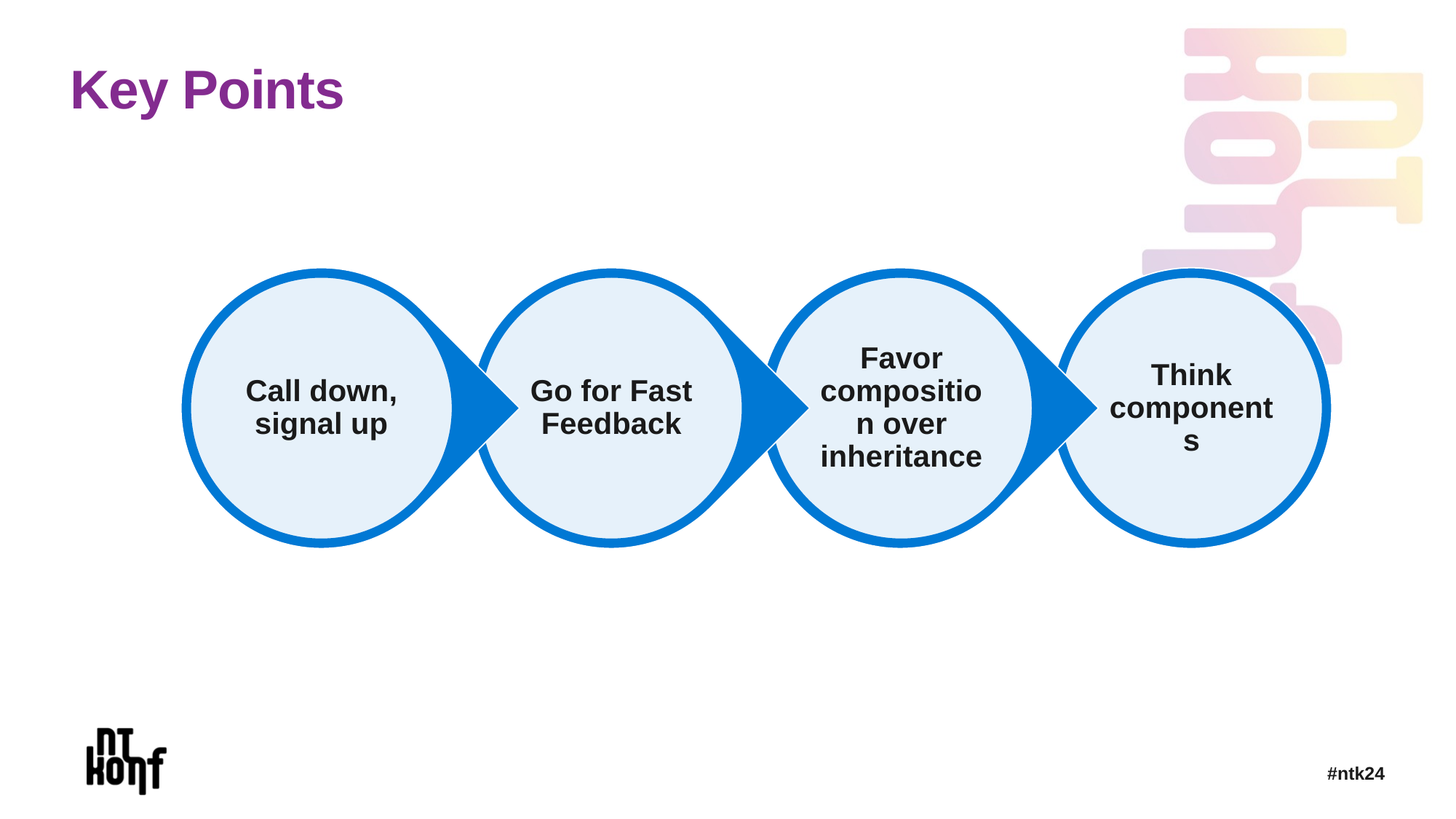

Think components
Favor composition over inheritance
Go for Fast Feedback
Call down, signal up
# Key Points